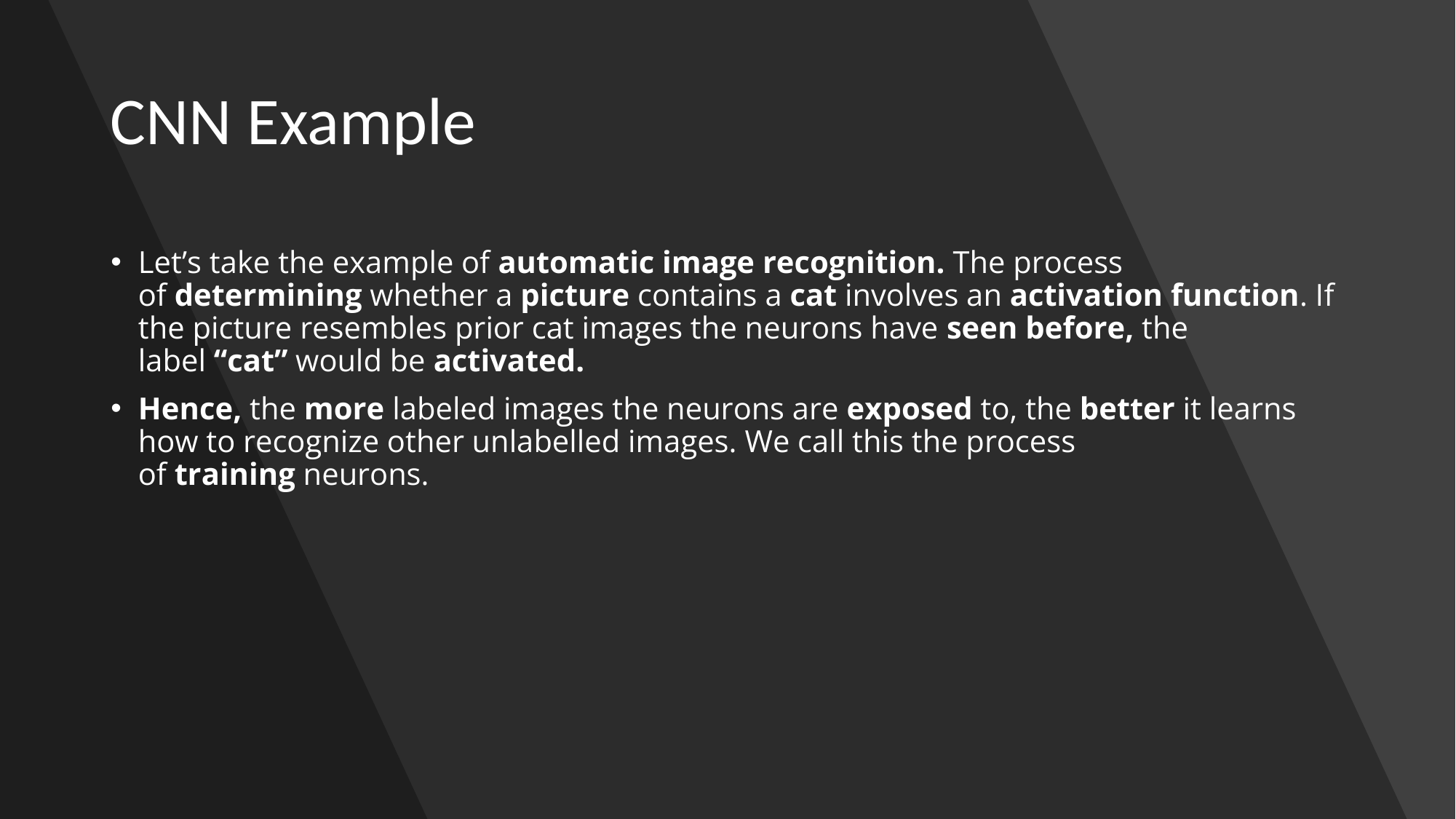

# CNN Example
Let’s take the example of automatic image recognition. The process of determining whether a picture contains a cat involves an activation function. If the picture resembles prior cat images the neurons have seen before, the label “cat” would be activated.
Hence, the more labeled images the neurons are exposed to, the better it learns how to recognize other unlabelled images. We call this the process of training neurons.